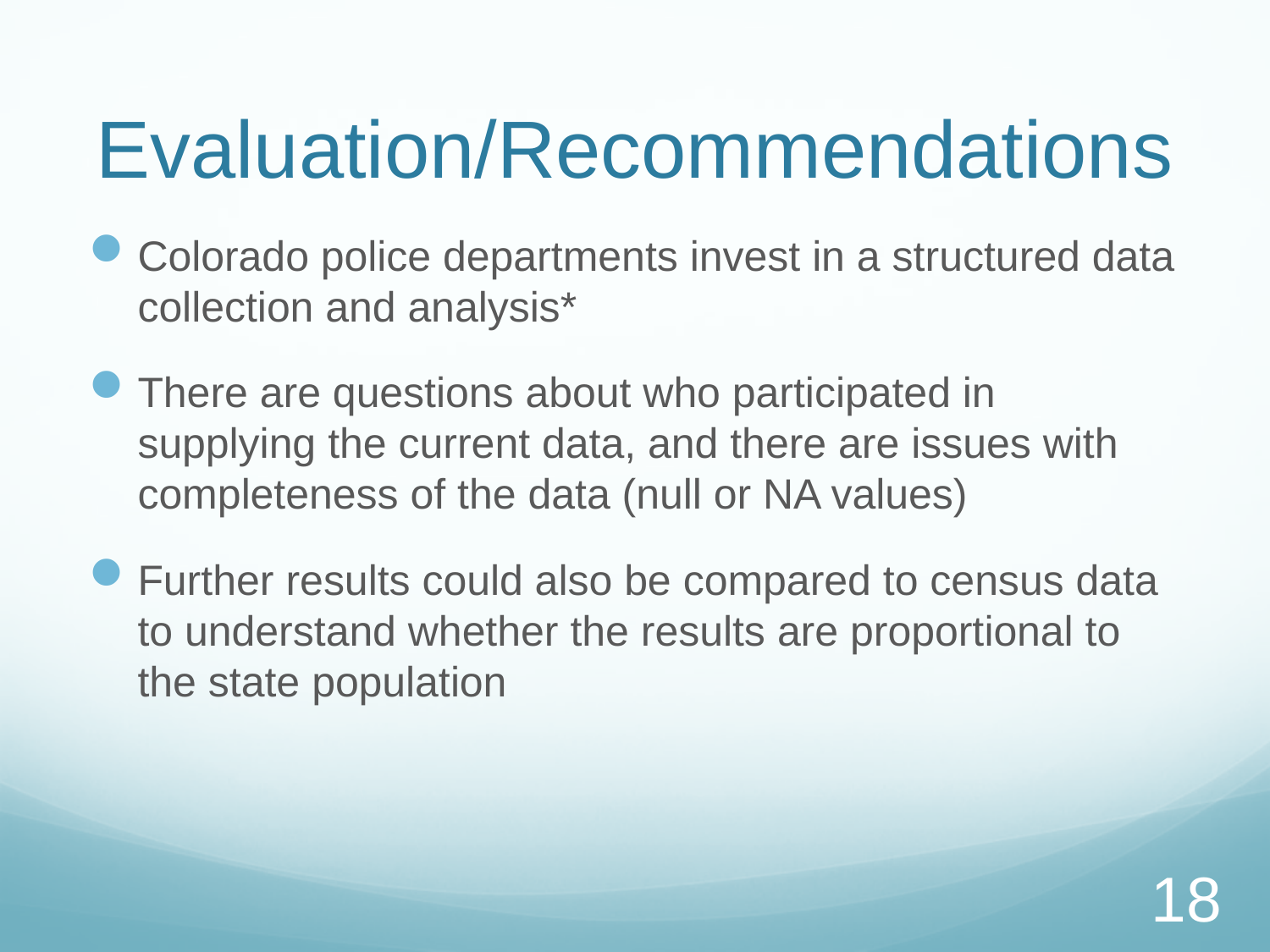

# Evaluation/Recommendations
Colorado police departments invest in a structured data collection and analysis*
There are questions about who participated in supplying the current data, and there are issues with completeness of the data (null or NA values)
Further results could also be compared to census data to understand whether the results are proportional to the state population
18